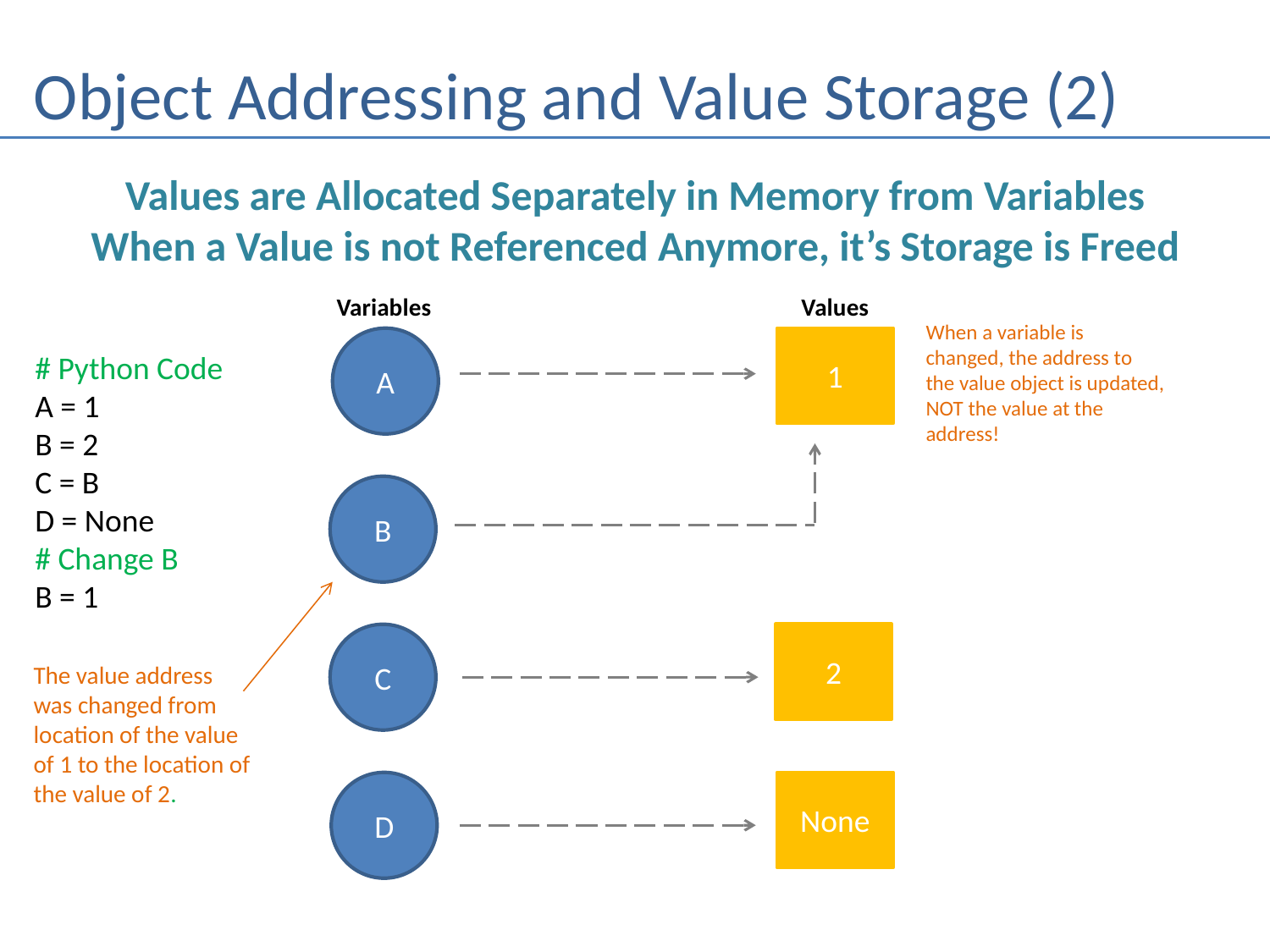

# Object Addressing and Value Storage (2)
Values are Allocated Separately in Memory from Variables
When a Value is not Referenced Anymore, it’s Storage is Freed

Values
Variables
When a variable is changed, the address to the value object is updated,
NOT the value at the address!
A
1
# Python Code A = 1
B = 2
C = B
D = None
# Change B
B = 1
B
2
C
The value address was changed from
location of the value of 1 to the location of the value of 2.
D
None